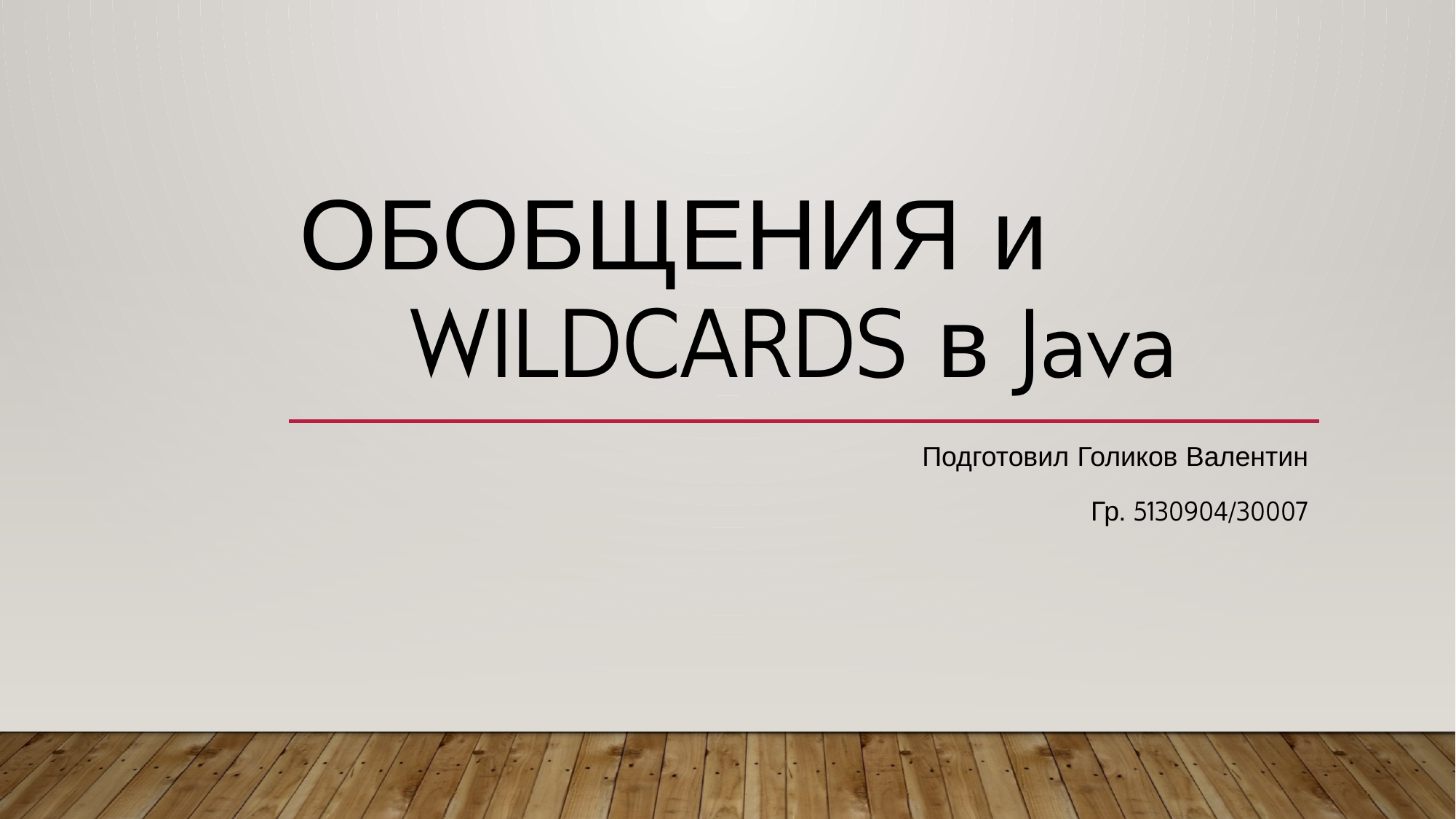

# Обобщения и wildcards в Java
Подготовил Голиков Валентин
Гр. 5130904/30007